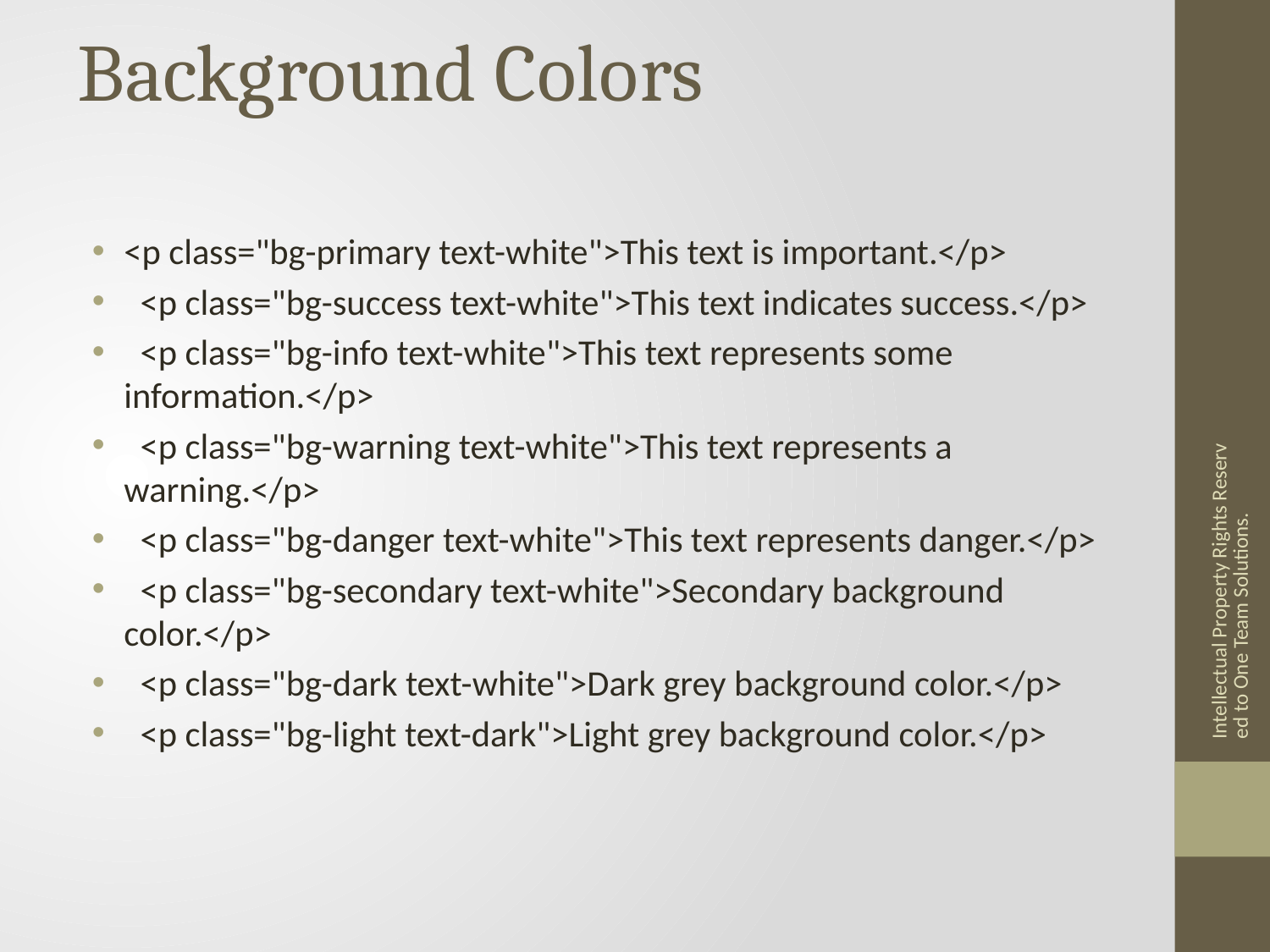

# Background Colors
<p class="bg-primary text-white">This text is important.</p>
  <p class="bg-success text-white">This text indicates success.</p>
  <p class="bg-info text-white">This text represents some information.</p>
  <p class="bg-warning text-white">This text represents a warning.</p>
  <p class="bg-danger text-white">This text represents danger.</p>
  <p class="bg-secondary text-white">Secondary background color.</p>
  <p class="bg-dark text-white">Dark grey background color.</p>
  <p class="bg-light text-dark">Light grey background color.</p>
Intellectual Property Rights Reserved to One Team Solutions.